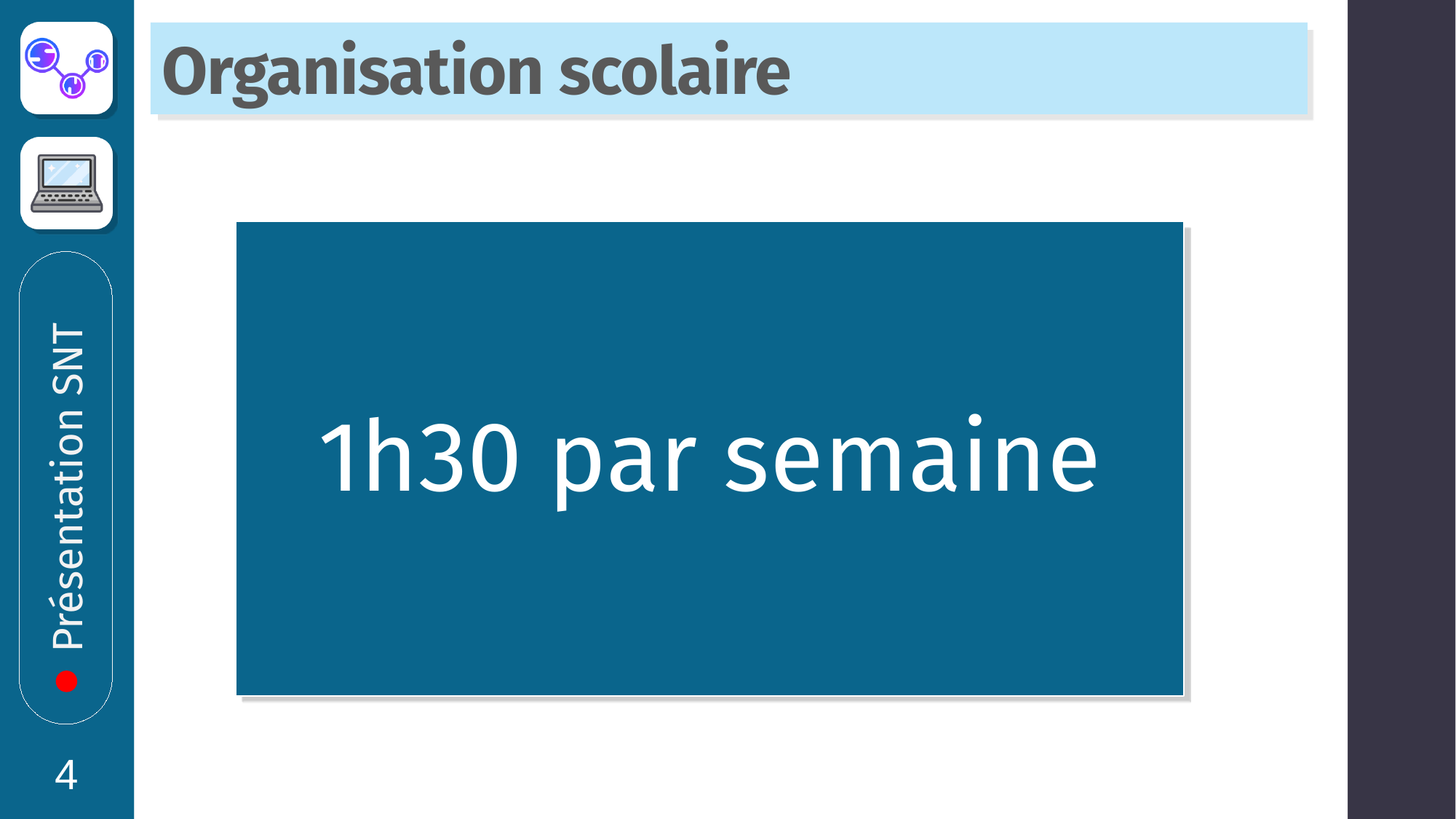

# Organisation scolaire
1h30 par semaine
Présentation SNT
4